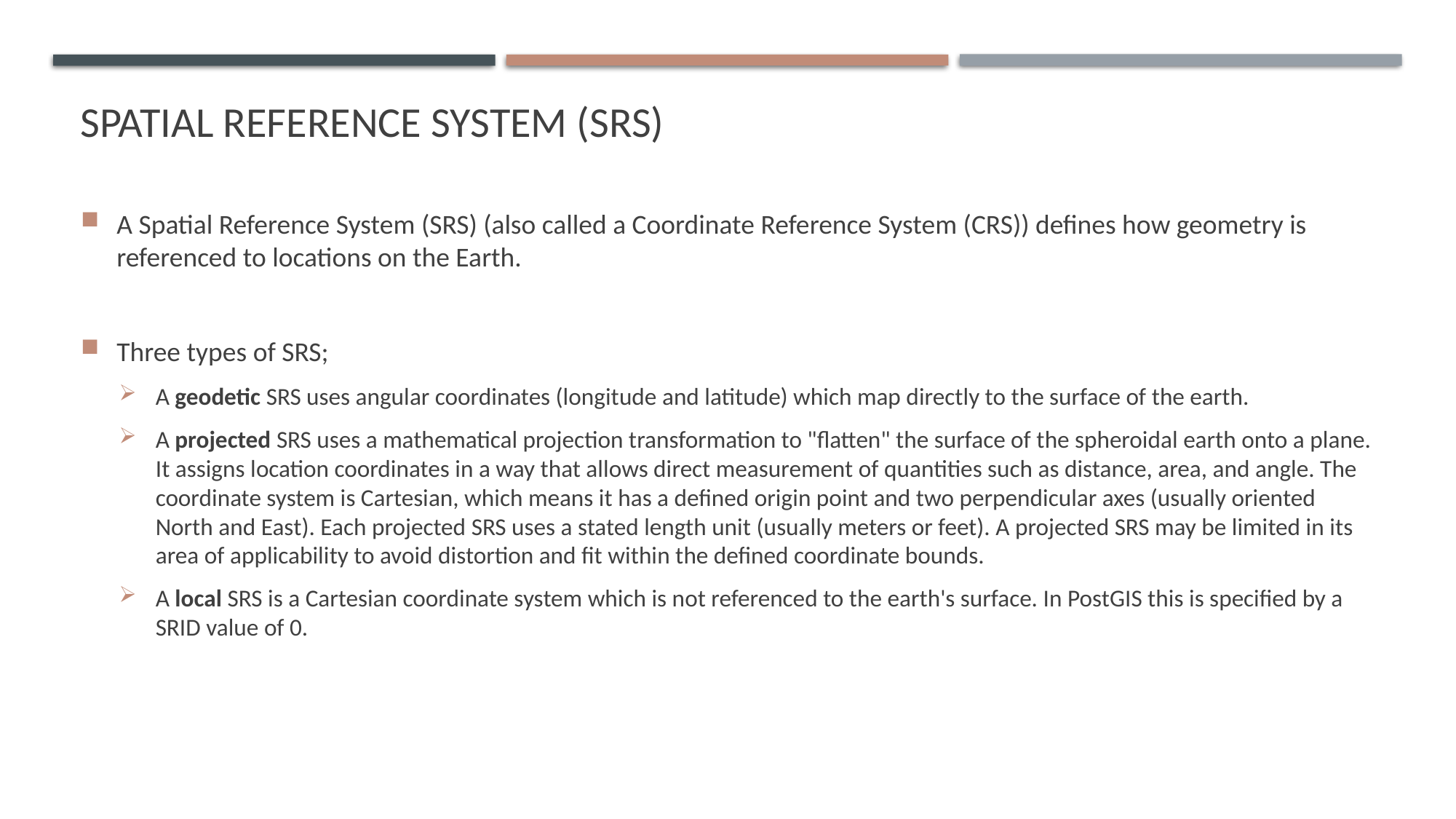

# Spatial reference system (SRS)
A Spatial Reference System (SRS) (also called a Coordinate Reference System (CRS)) defines how geometry is referenced to locations on the Earth.

Three types of SRS;
A geodetic SRS uses angular coordinates (longitude and latitude) which map directly to the surface of the earth.
A projected SRS uses a mathematical projection transformation to "flatten" the surface of the spheroidal earth onto a plane. It assigns location coordinates in a way that allows direct measurement of quantities such as distance, area, and angle. The coordinate system is Cartesian, which means it has a defined origin point and two perpendicular axes (usually oriented North and East). Each projected SRS uses a stated length unit (usually meters or feet). A projected SRS may be limited in its area of applicability to avoid distortion and fit within the defined coordinate bounds.
A local SRS is a Cartesian coordinate system which is not referenced to the earth's surface. In PostGIS this is specified by a SRID value of 0.